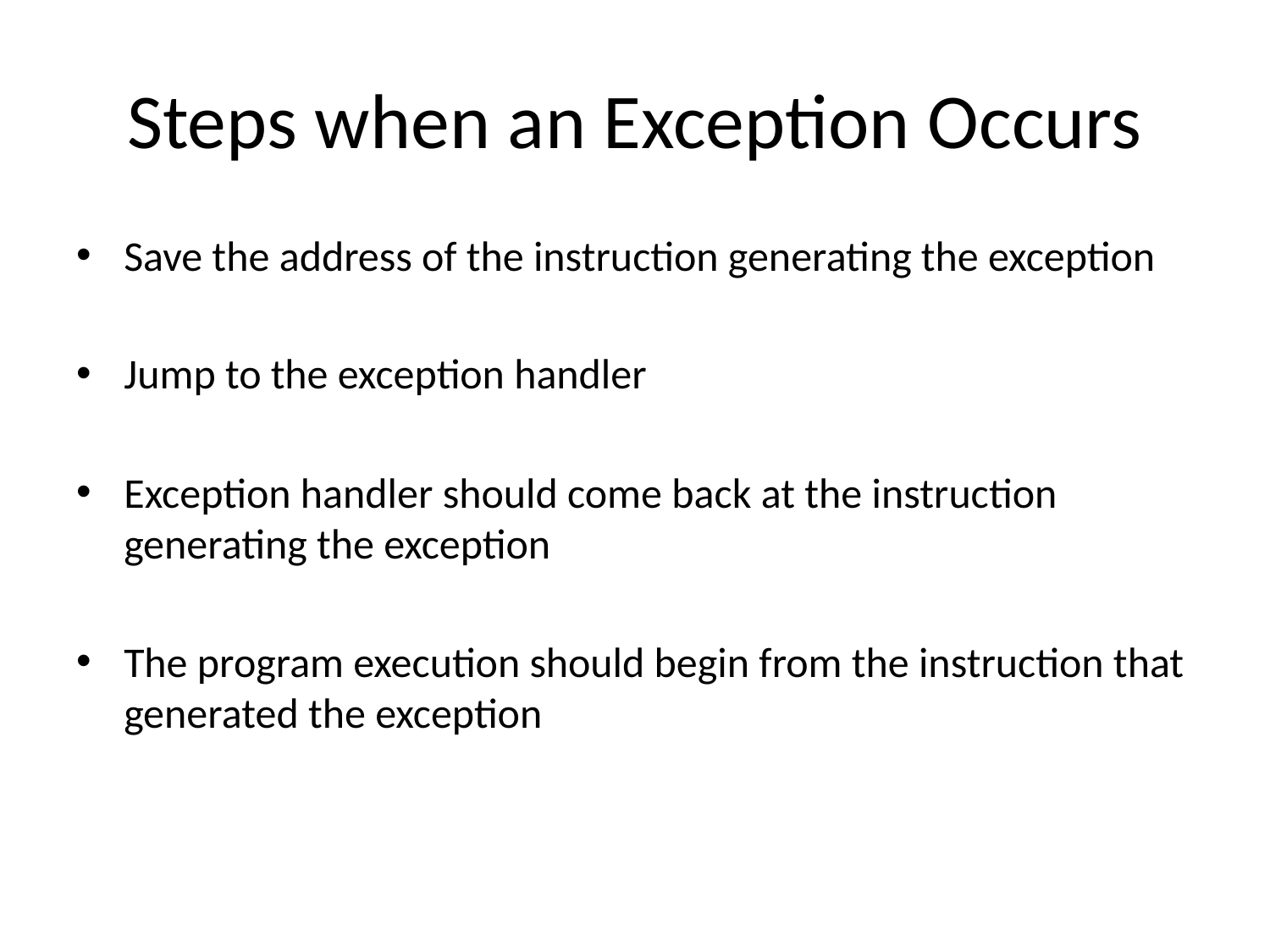

# Steps when an Exception Occurs
Save the address of the instruction generating the exception

Jump to the exception handler

Exception handler should come back at the instruction generating the exception

The program execution should begin from the instruction that generated the exception